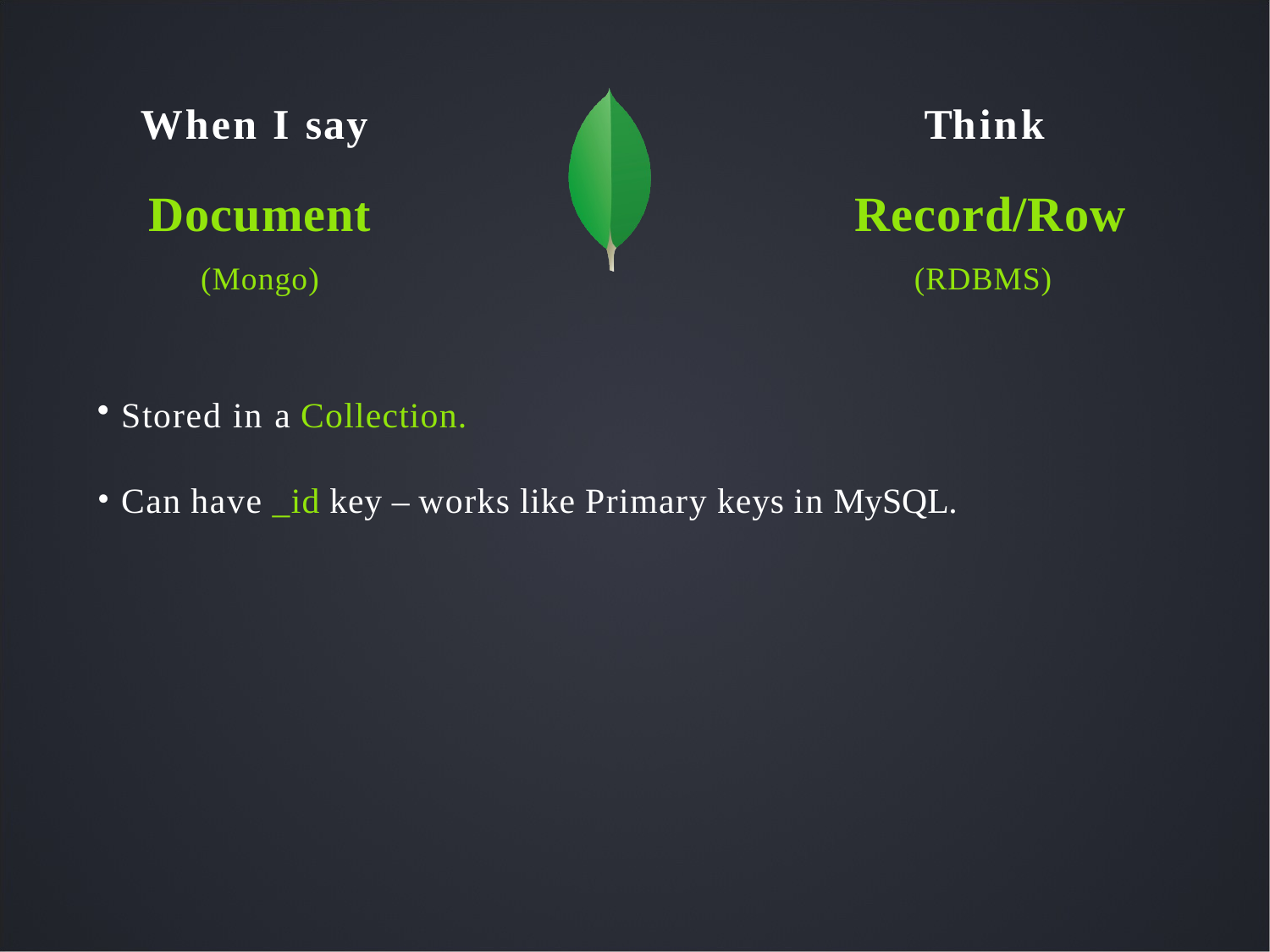

# When I say
Think
Record/Row
Document
(Mongo)
(RDBMS)
Stored in a Collection.

Can have _id key – works like Primary keys in MySQL.